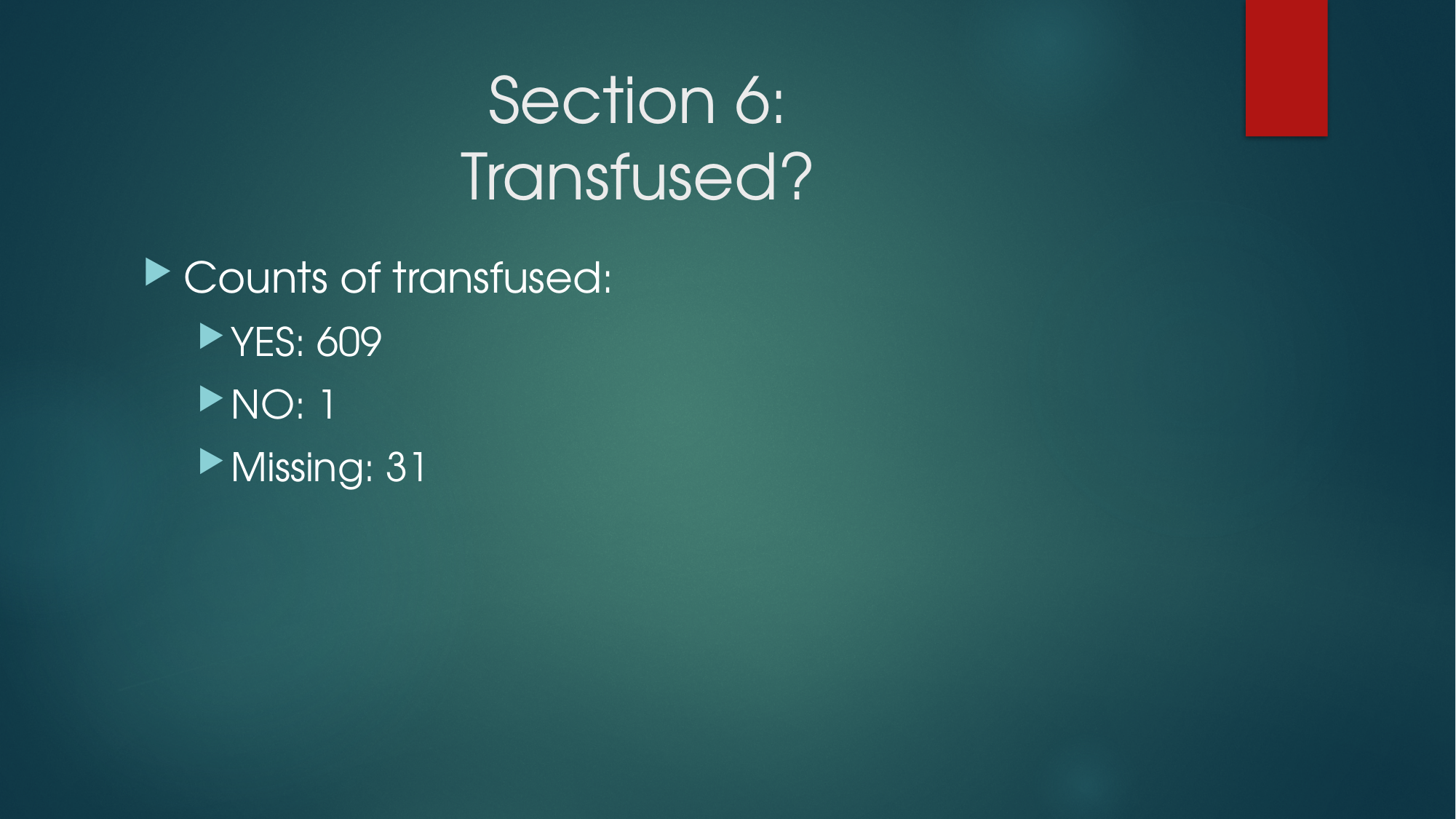

# Section 6: Transfused?
Counts of transfused:
YES: 609
NO: 1
Missing: 31